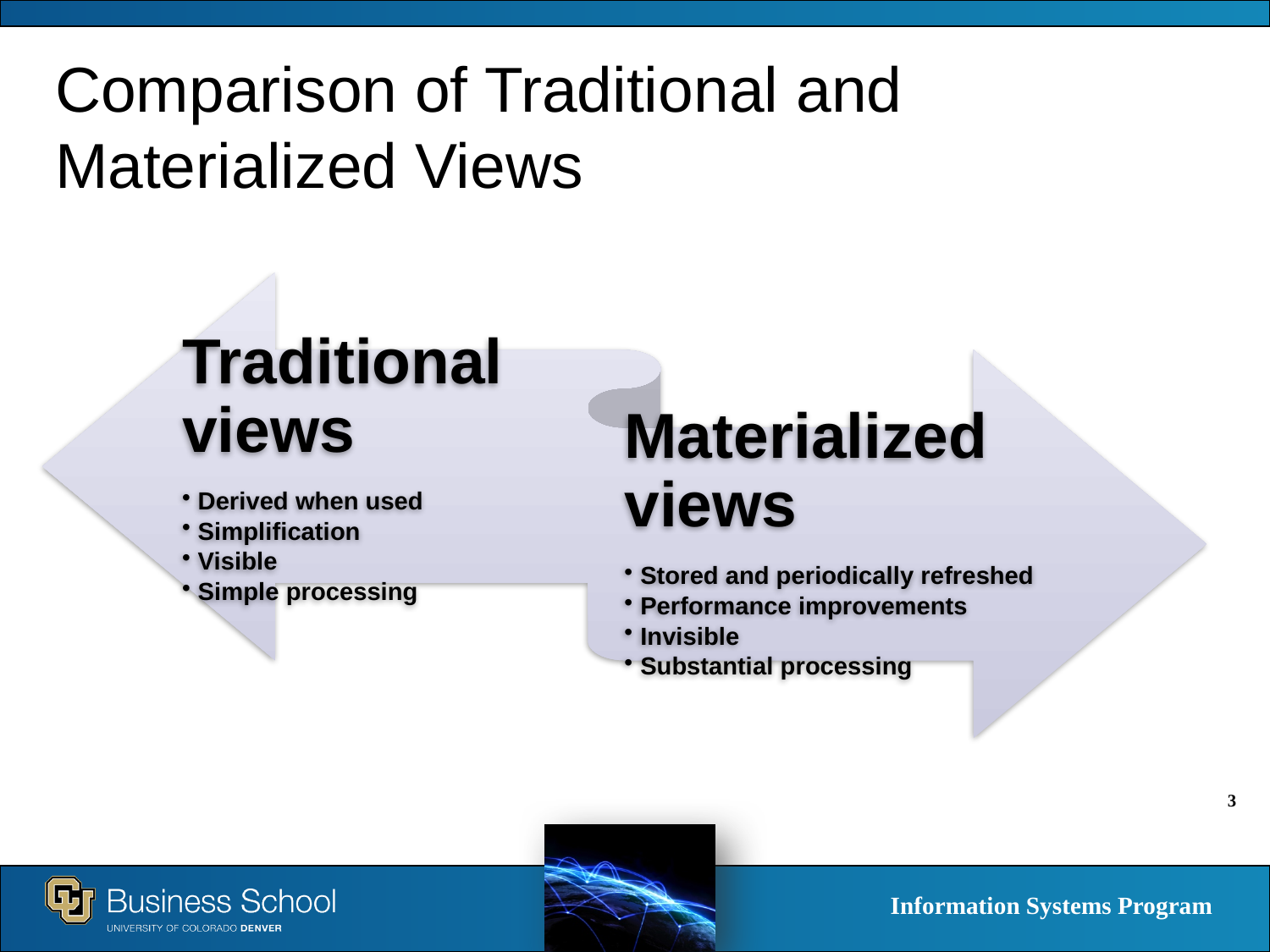

# Comparison of Traditional and Materialized Views
Traditional views
Derived when used
Simplification
Visible
Simple processing
Materialized views
Stored and periodically refreshed
Performance improvements
Invisible
Substantial processing